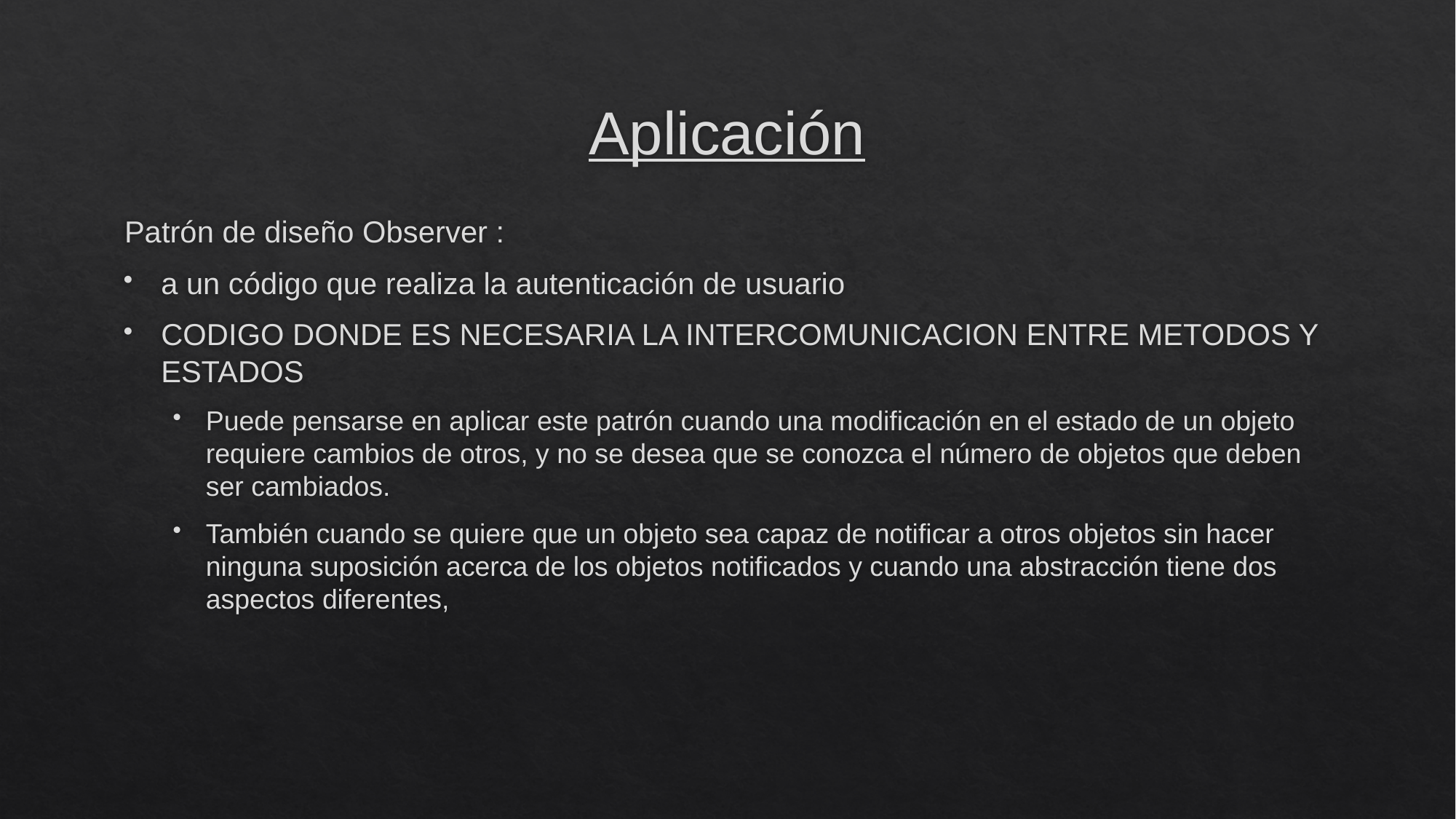

# Aplicación
Patrón de diseño Observer :
a un código que realiza la autenticación de usuario
CODIGO DONDE ES NECESARIA LA INTERCOMUNICACION ENTRE METODOS Y ESTADOS
Puede pensarse en aplicar este patrón cuando una modificación en el estado de un objeto requiere cambios de otros, y no se desea que se conozca el número de objetos que deben ser cambiados.
También cuando se quiere que un objeto sea capaz de notificar a otros objetos sin hacer ninguna suposición acerca de los objetos notificados y cuando una abstracción tiene dos aspectos diferentes,